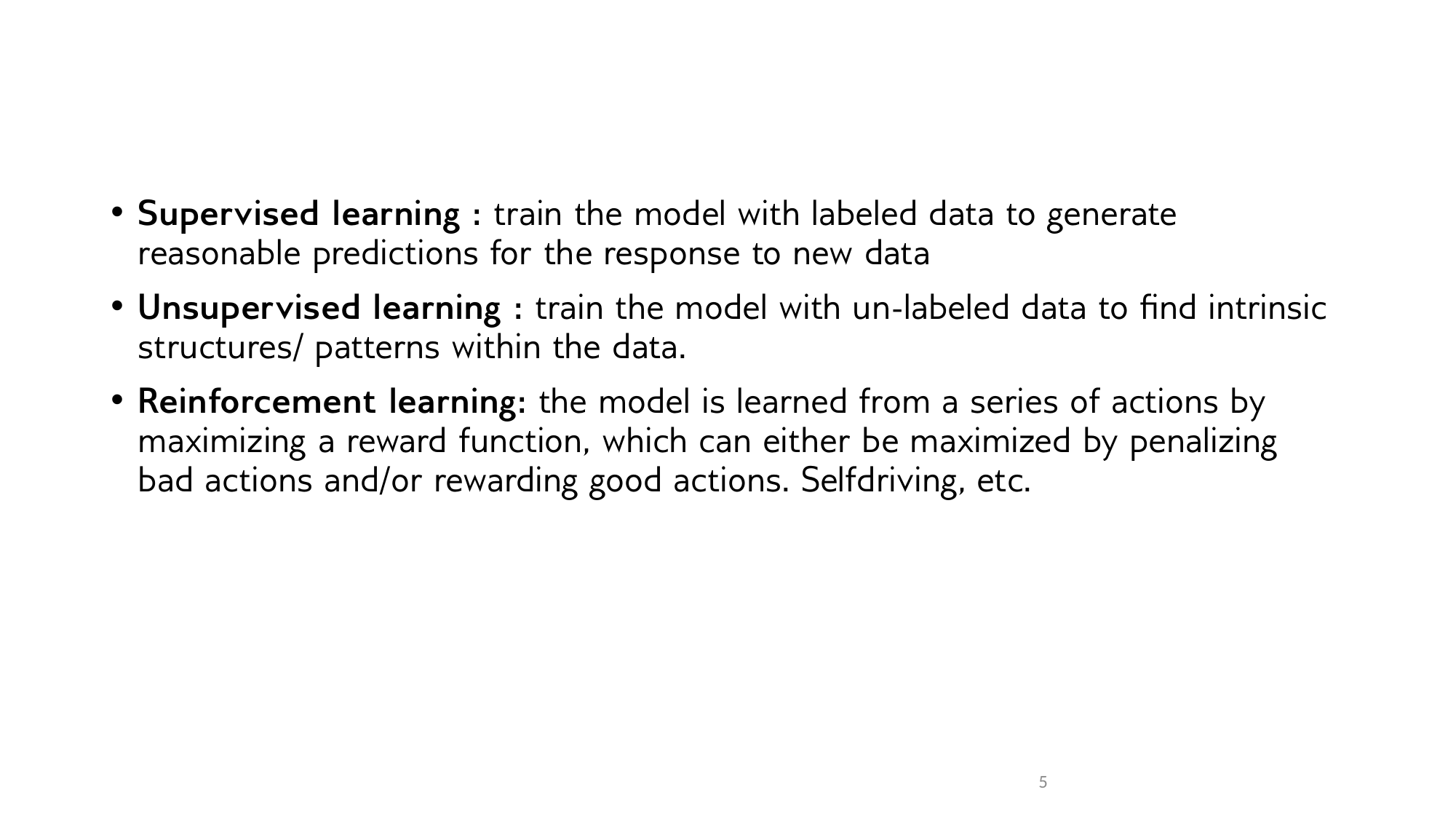

Supervised learning : train the model with labeled data to generate reasonable predictions for the response to new data
Unsupervised learning : train the model with un-labeled data to find intrinsic structures/ patterns within the data.
Reinforcement learning: the model is learned from a series of actions by maximizing a reward function, which can either be maximized by penalizing bad actions and/or rewarding good actions. Selfdriving, etc.

5